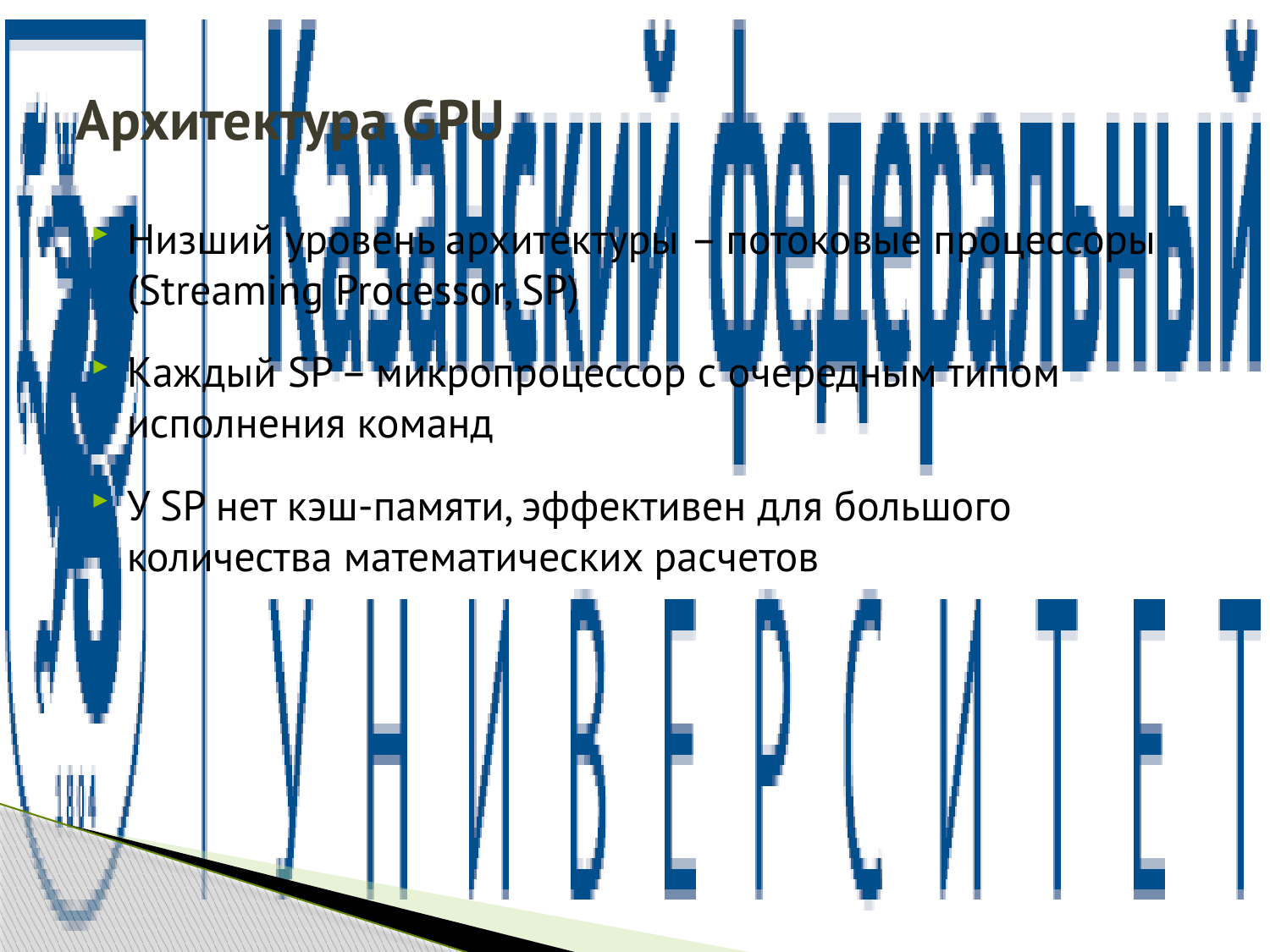

# Архитектура GPU
Низший уровень архитектуры – потоковые процессоры (Streaming Processor, SP)
Каждый SP – микропроцессор с очередным типом исполнения команд
У SP нет кэш-памяти, эффективен для большого количества математических расчетов